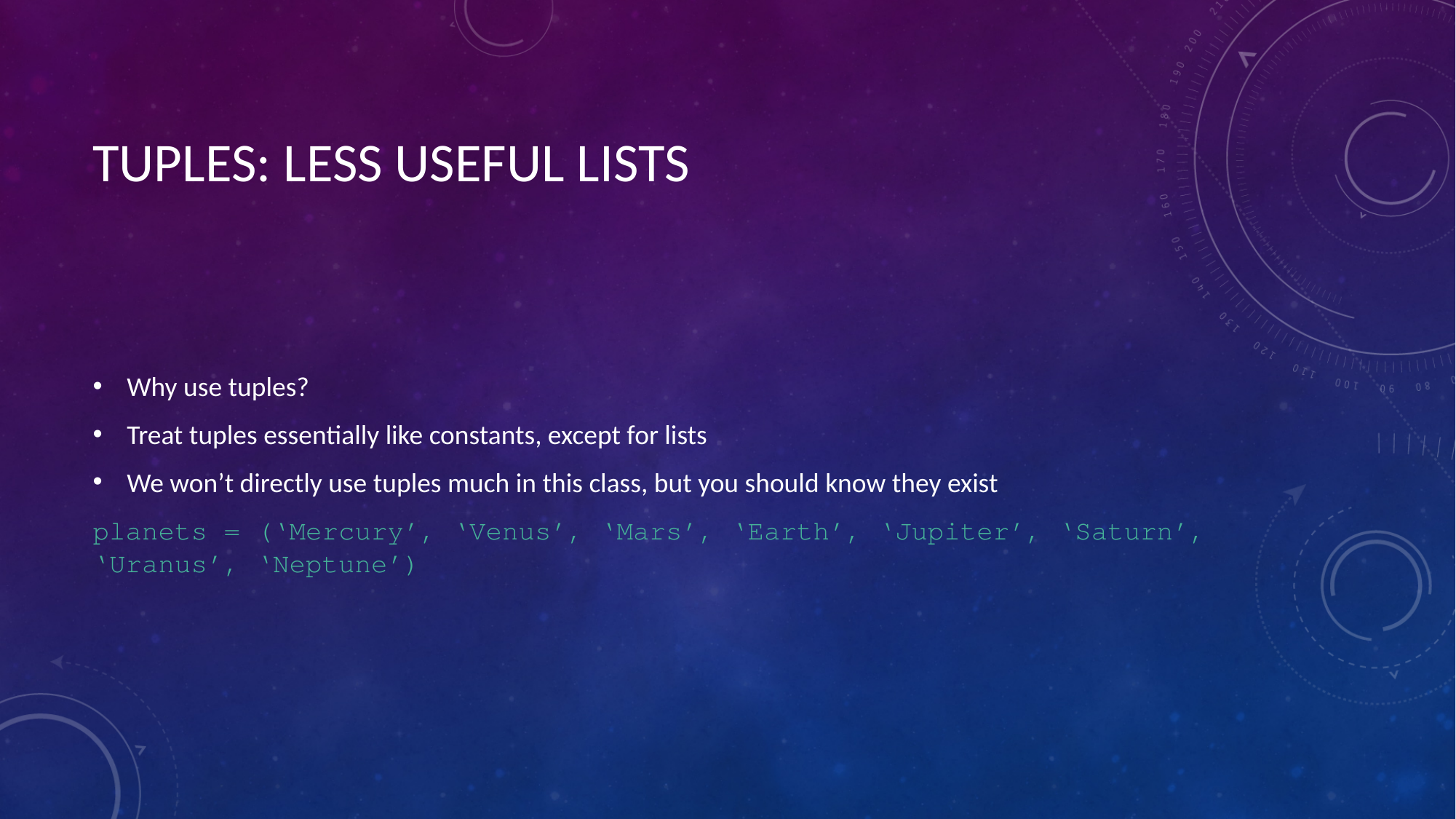

# Tuples: Less useful lists
Why use tuples?
Treat tuples essentially like constants, except for lists
We won’t directly use tuples much in this class, but you should know they exist
planets = (‘Mercury’, ‘Venus’, ‘Mars’, ‘Earth’, ‘Jupiter’, ‘Saturn’, ‘Uranus’, ‘Neptune’)